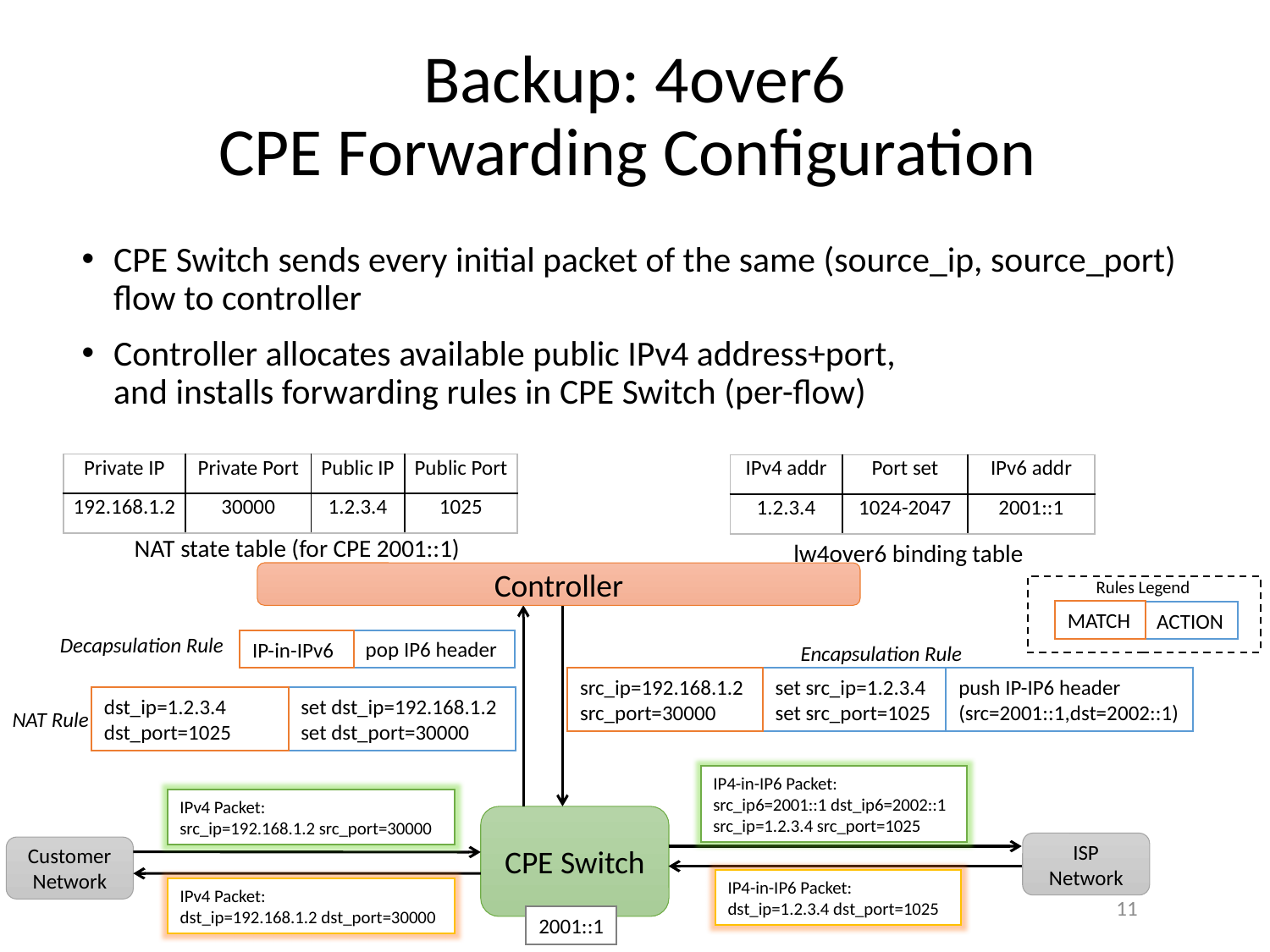

# Backup: 4over6 CPE Forwarding Configuration
CPE Switch sends every initial packet of the same (source_ip, source_port) flow to controller
Controller allocates available public IPv4 address+port,
and installs forwarding rules in CPE Switch (per-flow)
| Private IP | Private Port | Public IP | Public Port |
| --- | --- | --- | --- |
| 192.168.1.2 | 30000 | 1.2.3.4 | 1025 |
| IPv4 addr | Port set | IPv6 addr |
| --- | --- | --- |
| 1.2.3.4 | 1024-2047 | 2001::1 |
NAT state table (for CPE 2001::1)
lw4over6 binding table
Controller
Rules Legend

MATCH
ACTION
Decapsulation Rule
pop IP6 header
IP-in-IPv6
Encapsulation Rule
src_ip=192.168.1.2
src_port=30000
push IP-IP6 header
(src=2001::1,dst=2002::1)
set src_ip=1.2.3.4
set src_port=1025
dst_ip=1.2.3.4
dst_port=1025
set dst_ip=192.168.1.2
set dst_port=30000
NAT Rule
IP4-in-IP6 Packet:
src_ip6=2001::1 dst_ip6=2002::1
src_ip=1.2.3.4 src_port=1025
IPv4 Packet:
src_ip=192.168.1.2 src_port=30000
CPE Switch
ISP Network
Customer Network
IP4-in-IP6 Packet: dst_ip=1.2.3.4 dst_port=1025
IPv4 Packet:
dst_ip=192.168.1.2 dst_port=30000
11
2001::1